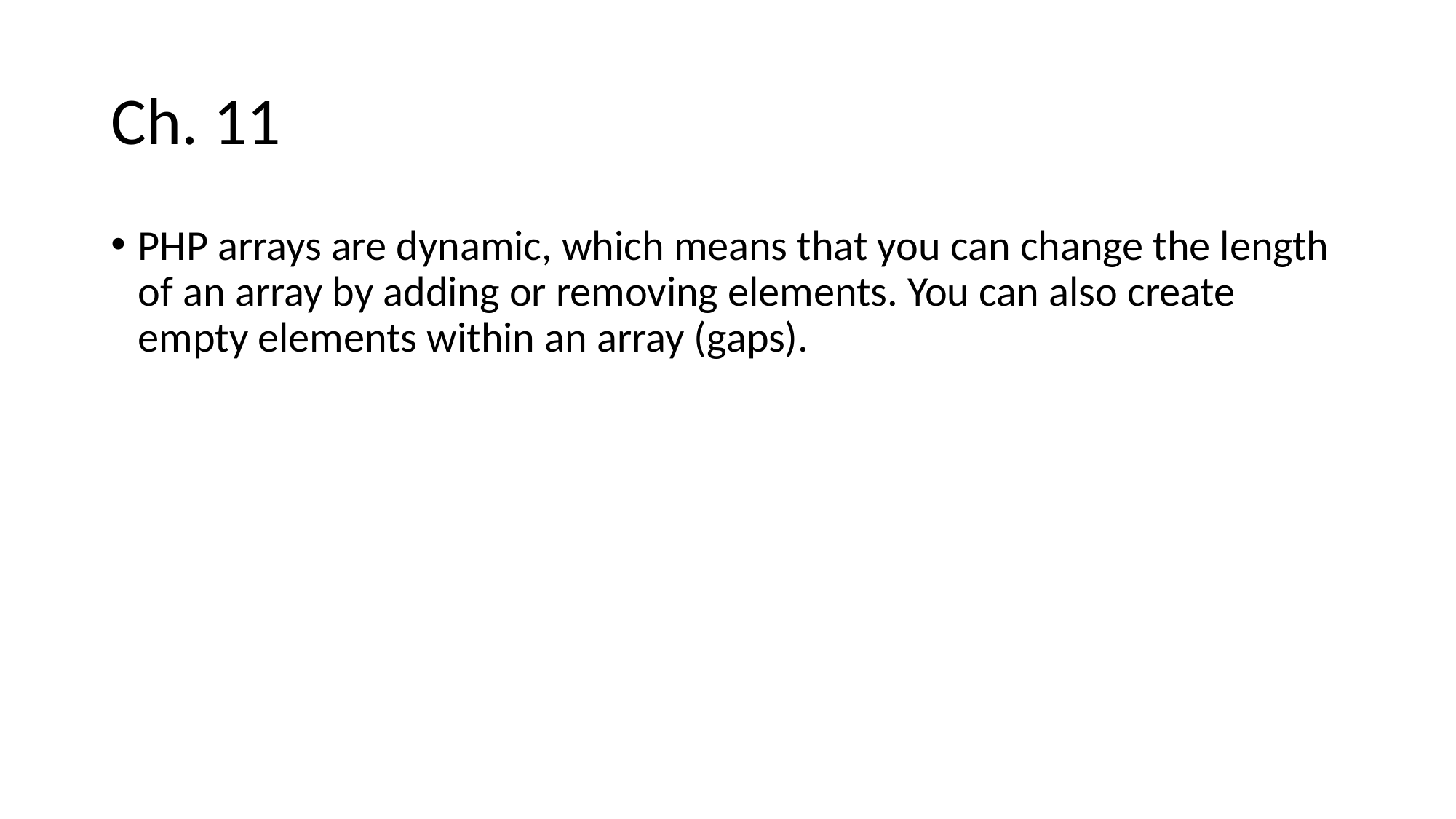

# Ch. 11
PHP arrays are dynamic, which means that you can change the length of an array by adding or removing elements. You can also create empty elements within an array (gaps).